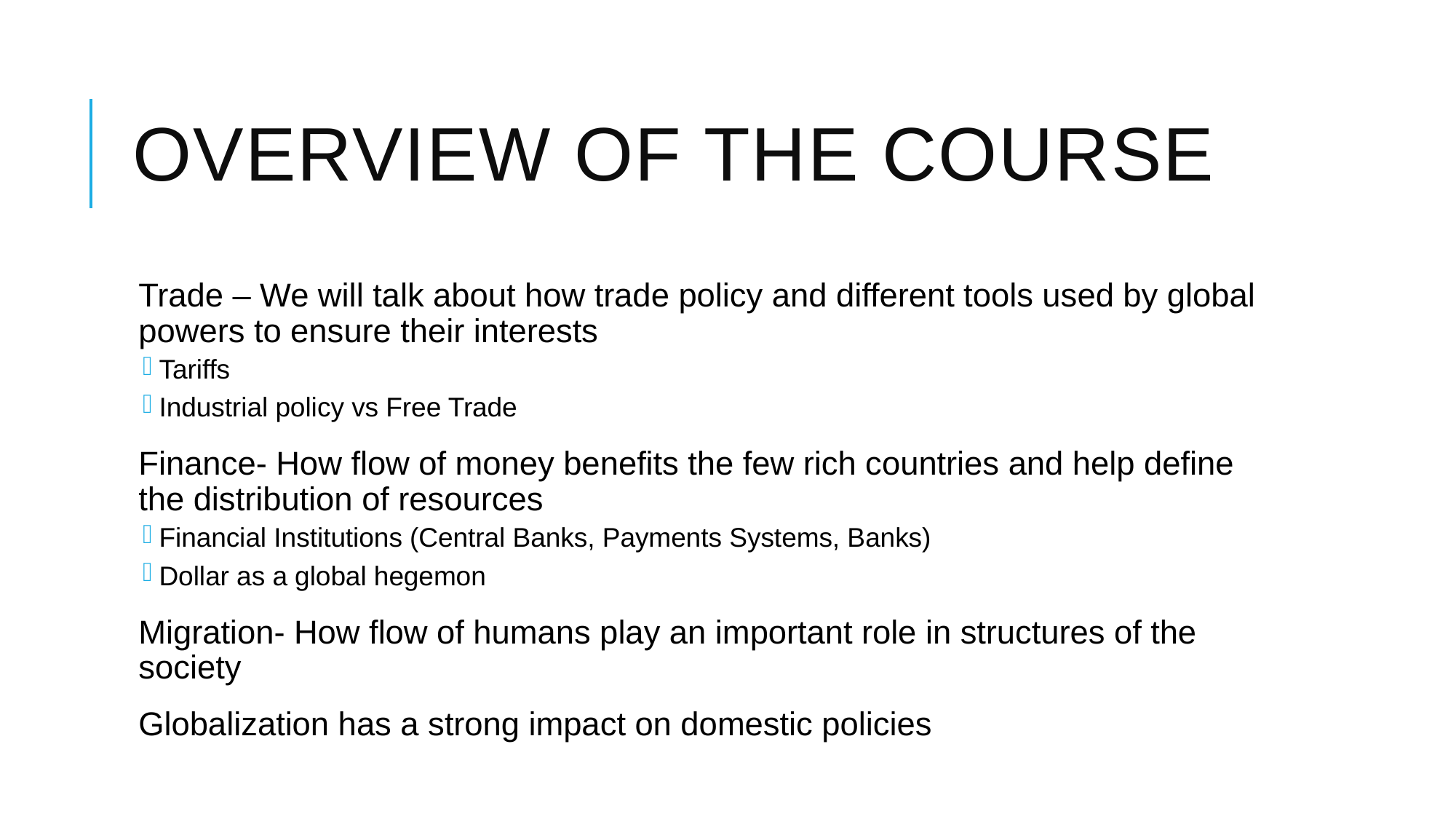

# Overview of the course
Trade – We will talk about how trade policy and different tools used by global powers to ensure their interests
Tariffs
Industrial policy vs Free Trade
Finance- How flow of money benefits the few rich countries and help define the distribution of resources
Financial Institutions (Central Banks, Payments Systems, Banks)
Dollar as a global hegemon
Migration- How flow of humans play an important role in structures of the society
Globalization has a strong impact on domestic policies